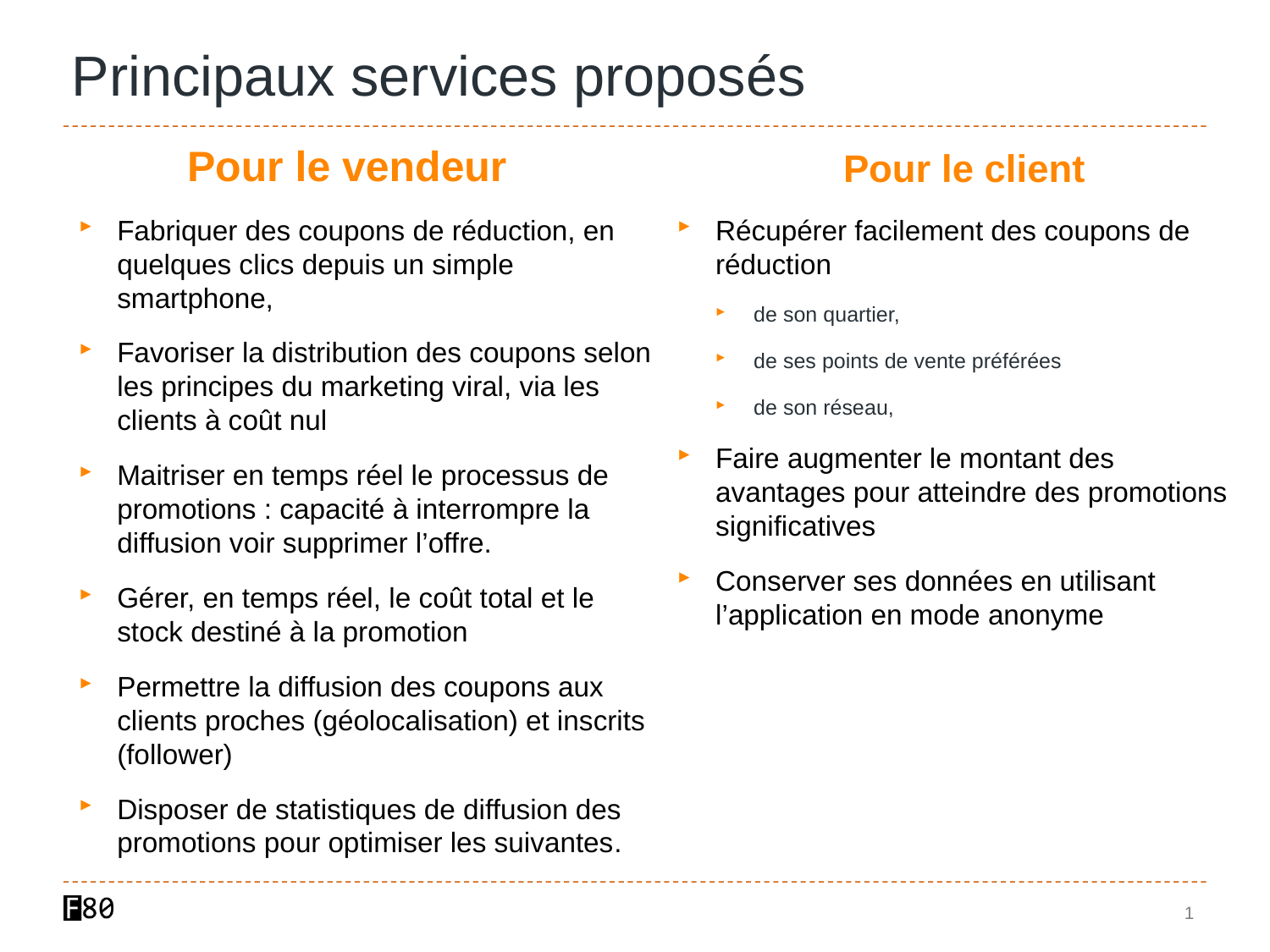

# Principaux services proposés
Pour le vendeur
Pour le client
Fabriquer des coupons de réduction, en quelques clics depuis un simple smartphone,
Favoriser la distribution des coupons selon les principes du marketing viral, via les clients à coût nul
Maitriser en temps réel le processus de promotions : capacité à interrompre la diffusion voir supprimer l’offre.
Gérer, en temps réel, le coût total et le stock destiné à la promotion
Permettre la diffusion des coupons aux clients proches (géolocalisation) et inscrits (follower)
Disposer de statistiques de diffusion des promotions pour optimiser les suivantes.
Récupérer facilement des coupons de réduction
de son quartier,
de ses points de vente préférées
de son réseau,
Faire augmenter le montant des avantages pour atteindre des promotions significatives
Conserver ses données en utilisant l’application en mode anonyme

1